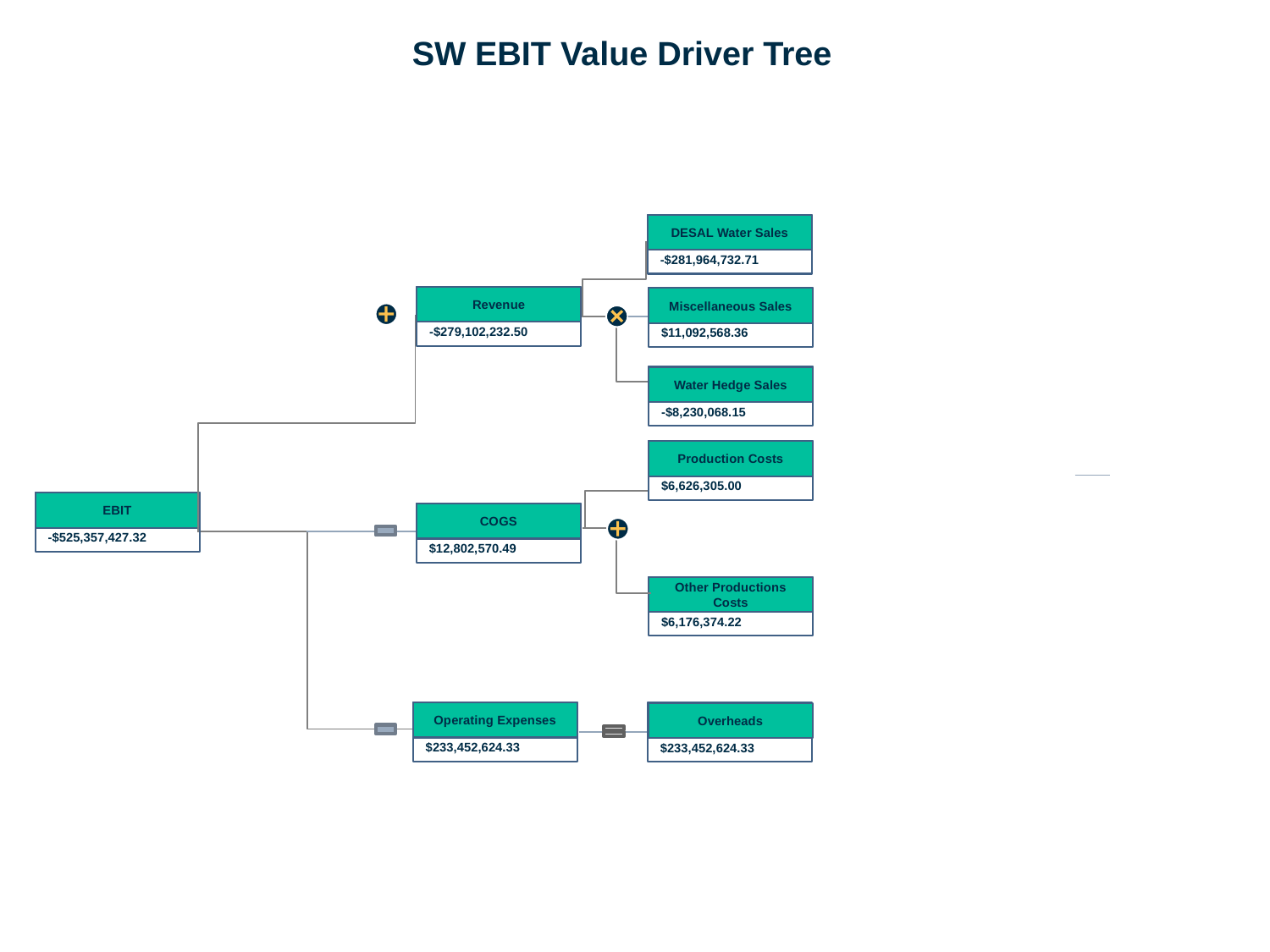

# SW EBIT Value Driver Tree

-$281,964,732.71
DESAL Water Sales
Coal based costs
($)
Revenue

-$279,102,232.50
($)

$11,092,568.36
Miscellaneous Sales
Coal based costs
($)

-$8,230,068.15
Water Hedge Sales
Coal based costs
($)

$6,626,305.00
Production Costs

Coal based costs
($)

-$525,357,427.32

EBIT
Coal based costs

$12,802,570.49
COGS
Coal based costs
($)

$6,176,374.22
Other Productions Costs

Coal based costs
($)

$233,452,624.33
Operating Expenses
($)

$233,452,624.33
Overheads
Coal based costs
($)